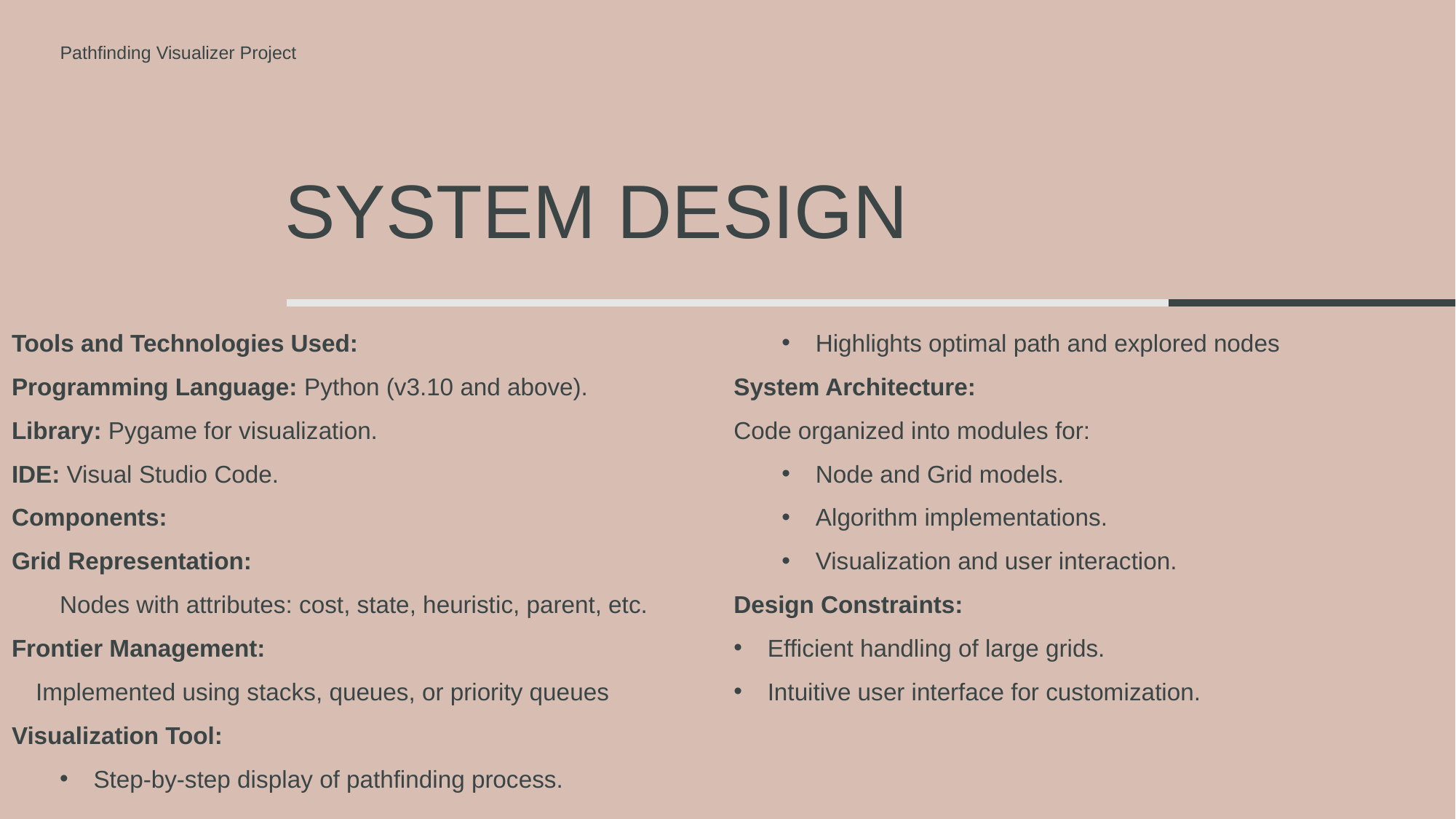

Pathfinding Visualizer Project
6
# System Design
Tools and Technologies Used:
Programming Language: Python (v3.10 and above).
Library: Pygame for visualization.
IDE: Visual Studio Code.
Components:
Grid Representation:
Nodes with attributes: cost, state, heuristic, parent, etc.
Frontier Management:
 Implemented using stacks, queues, or priority queues
Visualization Tool:
Step-by-step display of pathfinding process.
Highlights optimal path and explored nodes
System Architecture:
Code organized into modules for:
Node and Grid models.
Algorithm implementations.
Visualization and user interaction.
Design Constraints:
Efficient handling of large grids.
Intuitive user interface for customization.